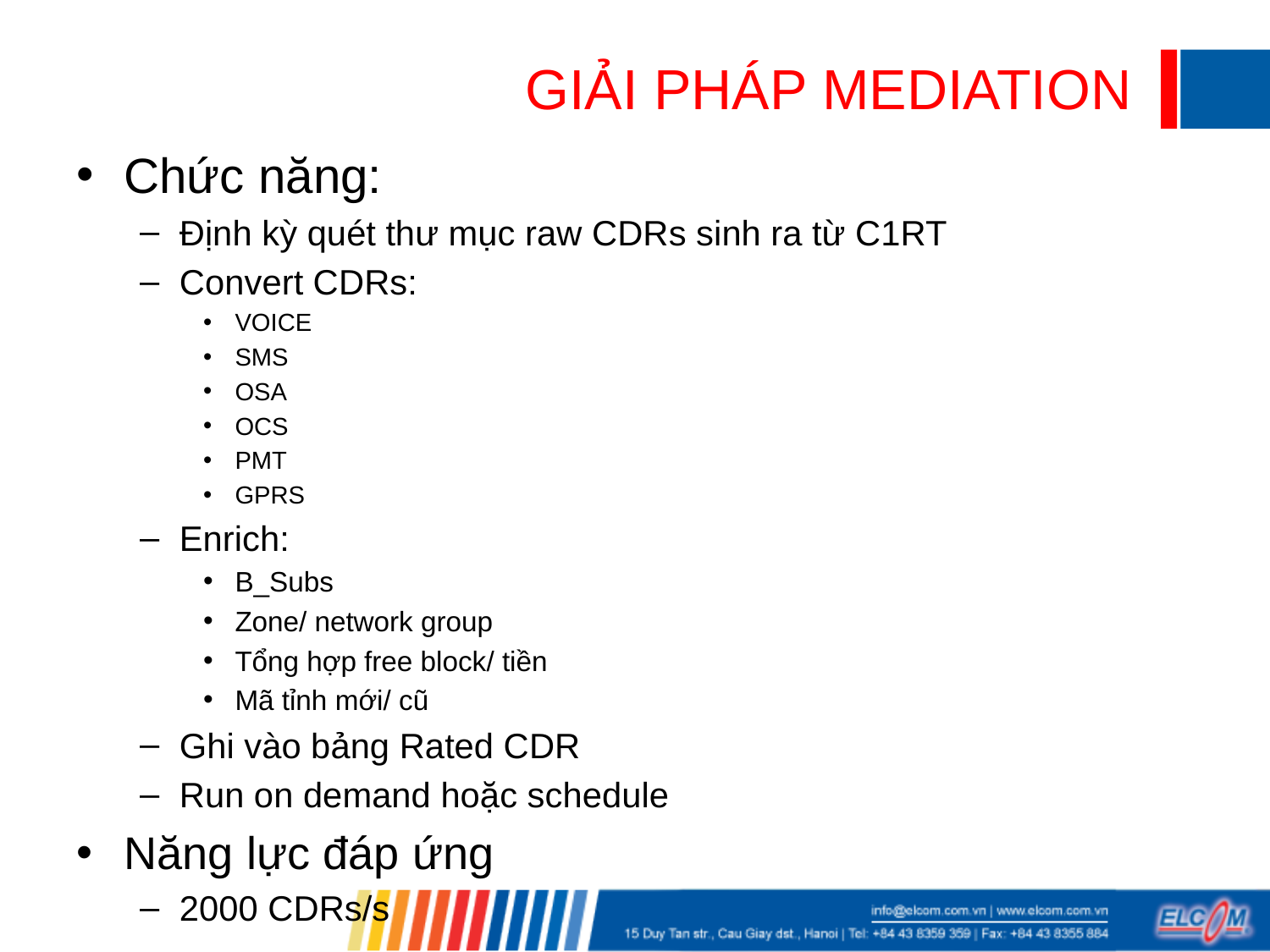

# GIẢI PHÁP MEDIATION
Chức năng:
Định kỳ quét thư mục raw CDRs sinh ra từ C1RT
Convert CDRs:
VOICE
SMS
OSA
OCS
PMT
GPRS
Enrich:
B_Subs
Zone/ network group
Tổng hợp free block/ tiền
Mã tỉnh mới/ cũ
Ghi vào bảng Rated CDR
Run on demand hoặc schedule
Năng lực đáp ứng
2000 CDRs/s